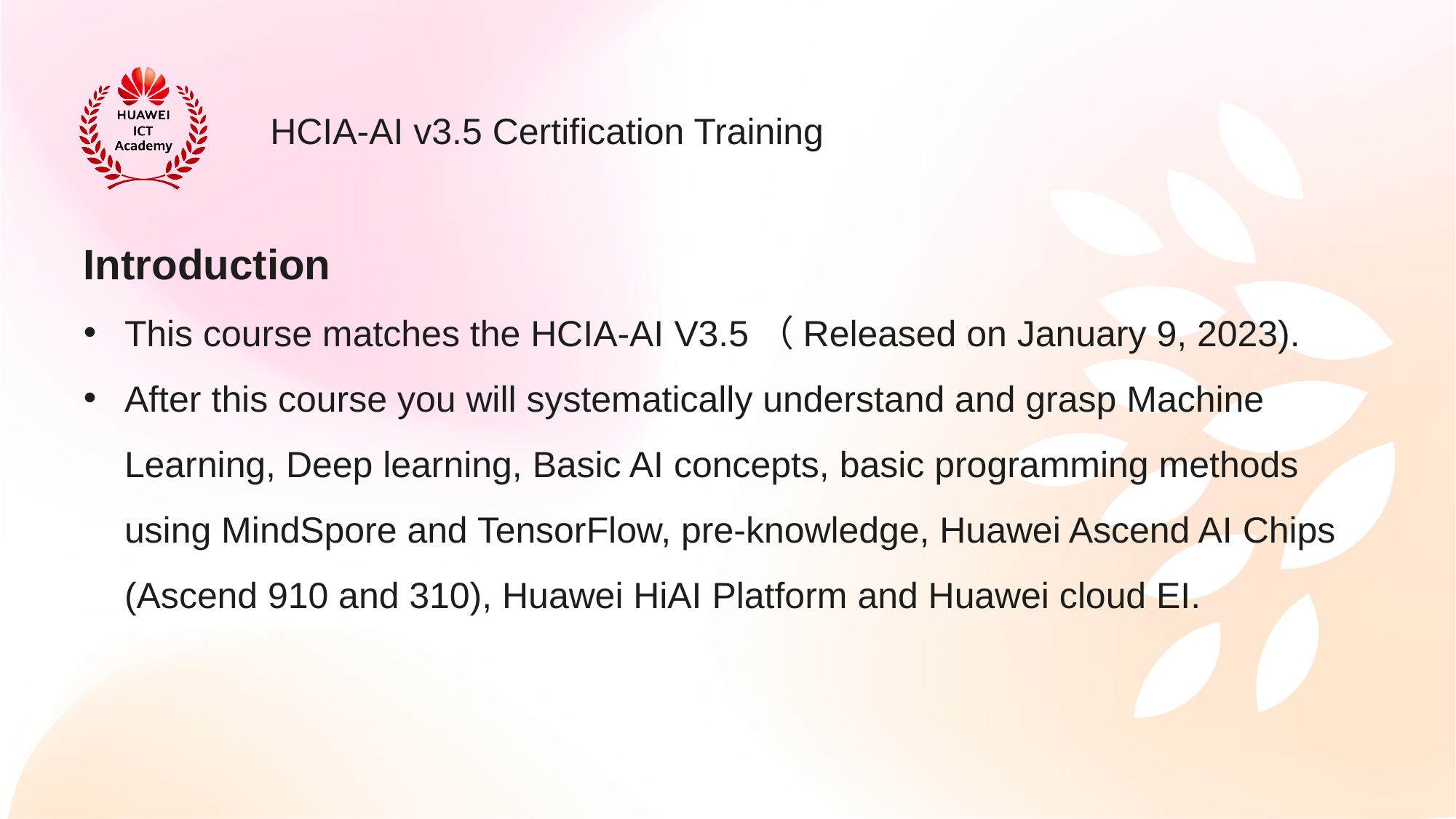

HCIA-AI v3.5 Certification Training
Introduction
This course matches the HCIA-AI V3.5（Released on January 9, 2023).
After this course you will systematically understand and grasp Machine Learning, Deep learning, Basic AI concepts, basic programming methods using MindSpore and TensorFlow, pre-knowledge, Huawei Ascend AI Chips (Ascend 910 and 310), Huawei HiAI Platform and Huawei cloud EI.